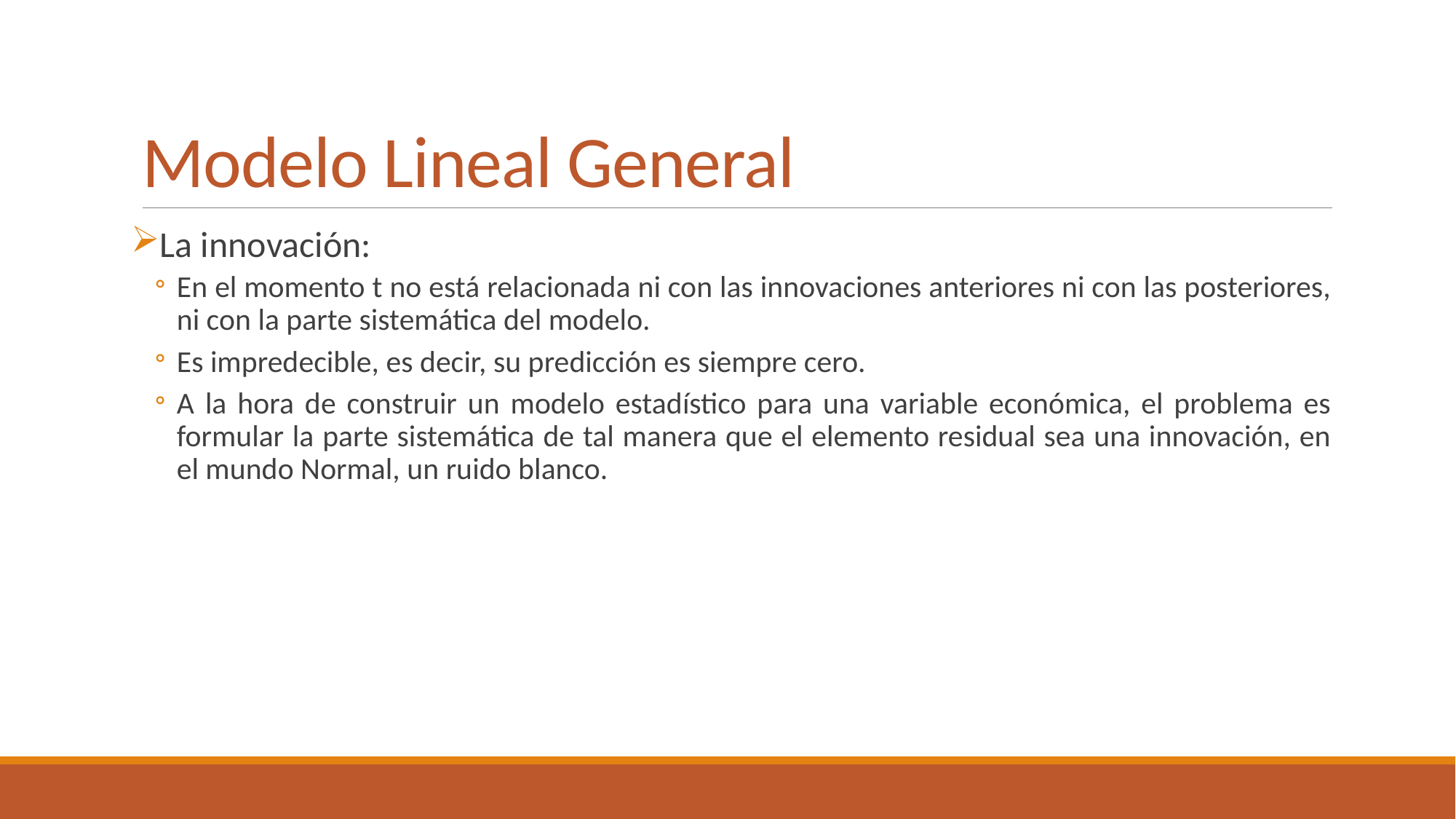

# Modelo Lineal General
La innovación:
En el momento t no está relacionada ni con las innovaciones anteriores ni con las posteriores, ni con la parte sistemática del modelo.
Es impredecible, es decir, su predicción es siempre cero.
A la hora de construir un modelo estadístico para una variable económica, el problema es formular la parte sistemática de tal manera que el elemento residual sea una innovación, en el mundo Normal, un ruido blanco.